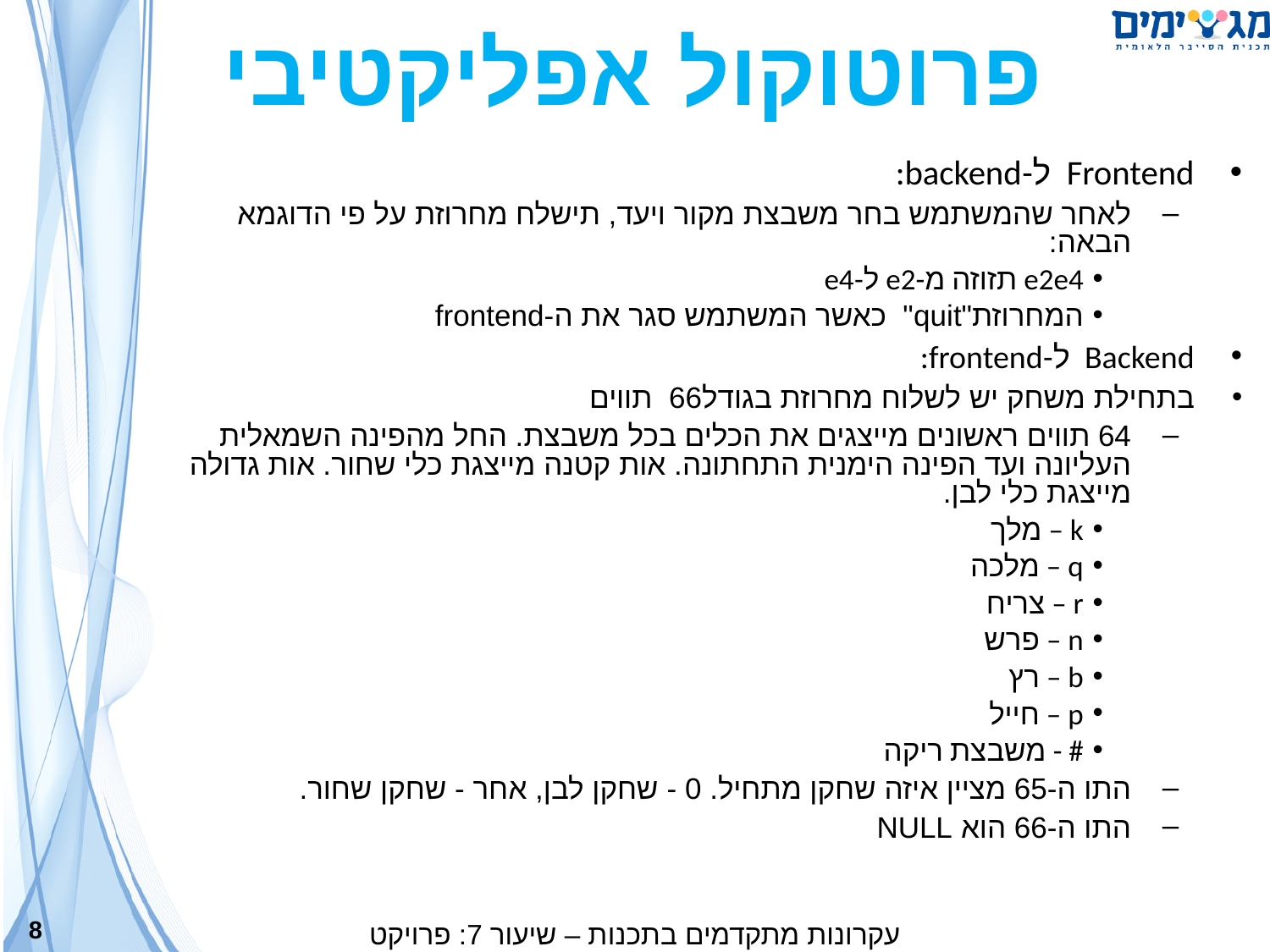

פרוטוקול אפליקטיבי
Frontend  ל-backend:
לאחר שהמשתמש בחר משבצת מקור ויעד, תישלח מחרוזת על פי הדוגמא הבאה:
e2e4 תזוזה מ-e2 ל-e4
המחרוזת"quit"  כאשר המשתמש סגר את ה-frontend
Backend  ל-frontend:
בתחילת משחק יש לשלוח מחרוזת בגודל66  תווים
64 תווים ראשונים מייצגים את הכלים בכל משבצת. החל מהפינה השמאלית העליונה ועד הפינה הימנית התחתונה. אות קטנה מייצגת כלי שחור. אות גדולה מייצגת כלי לבן.
k – מלך
q – מלכה
r – צריח
n – פרש
b – רץ
p – חייל
# - משבצת ריקה
התו ה-65 מציין איזה שחקן מתחיל. 0 - שחקן לבן, אחר - שחקן שחור.
התו ה-66 הוא NULL